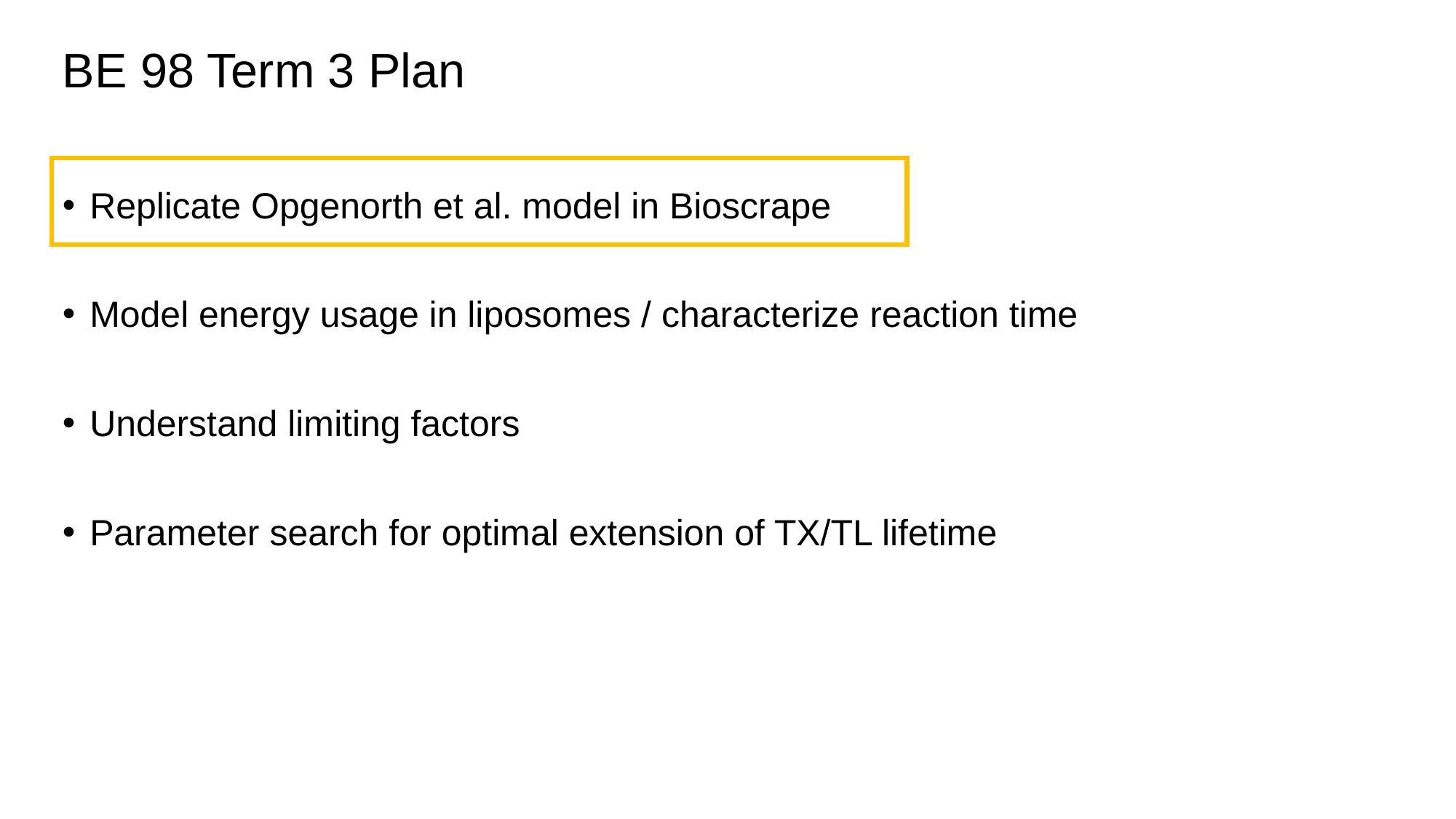

# BE 98 Term 3 Plan

Replicate Opgenorth et al. model in Bioscrape

Model energy usage in liposomes / characterize reaction time

Understand limiting factors

Parameter search for optimal extension of TX/TL lifetime